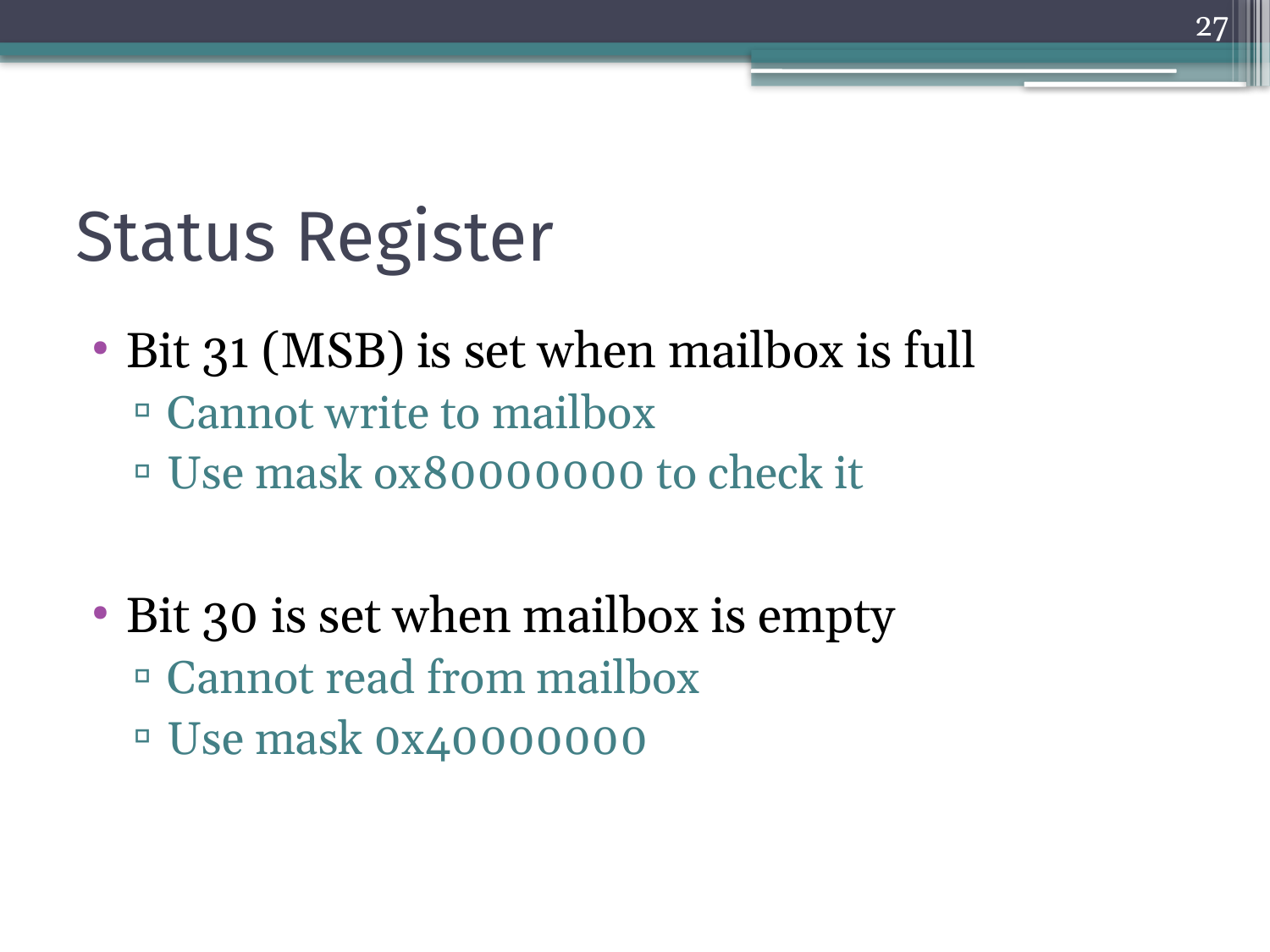

27
# Status Register
Bit 31 (MSB) is set when mailbox is full
Cannot write to mailbox
Use mask ox80000000 to check it

Bit 30 is set when mailbox is empty
Cannot read from mailbox
Use mask 0x40000000